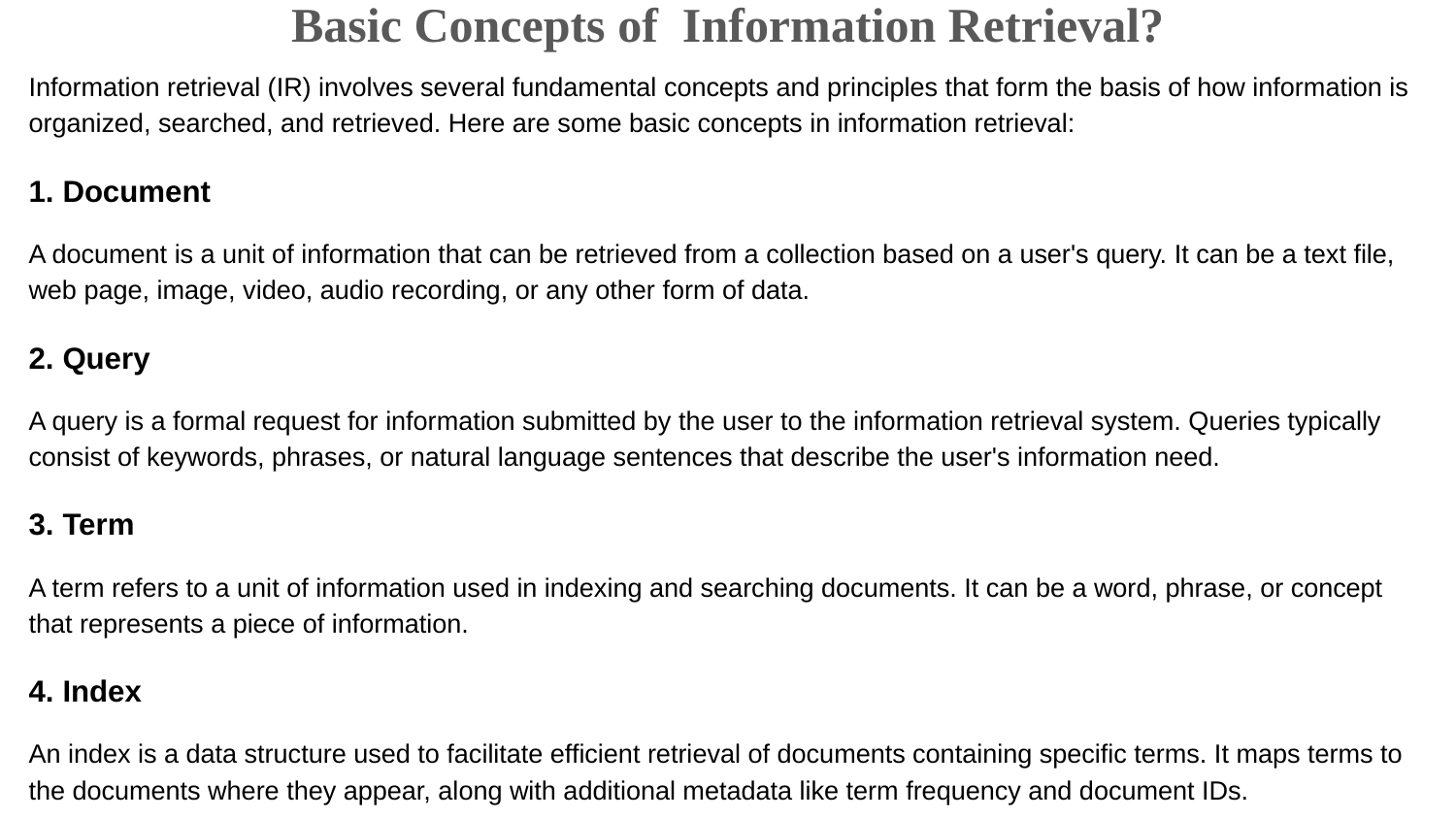

Basic Concepts of  Information Retrieval?
Information retrieval (IR) involves several fundamental concepts and principles that form the basis of how information is organized, searched, and retrieved. Here are some basic concepts in information retrieval:
1. Document
A document is a unit of information that can be retrieved from a collection based on a user's query. It can be a text file, web page, image, video, audio recording, or any other form of data.
2. Query
A query is a formal request for information submitted by the user to the information retrieval system. Queries typically consist of keywords, phrases, or natural language sentences that describe the user's information need.
3. Term
A term refers to a unit of information used in indexing and searching documents. It can be a word, phrase, or concept that represents a piece of information.
4. Index
An index is a data structure used to facilitate efficient retrieval of documents containing specific terms. It maps terms to the documents where they appear, along with additional metadata like term frequency and document IDs.